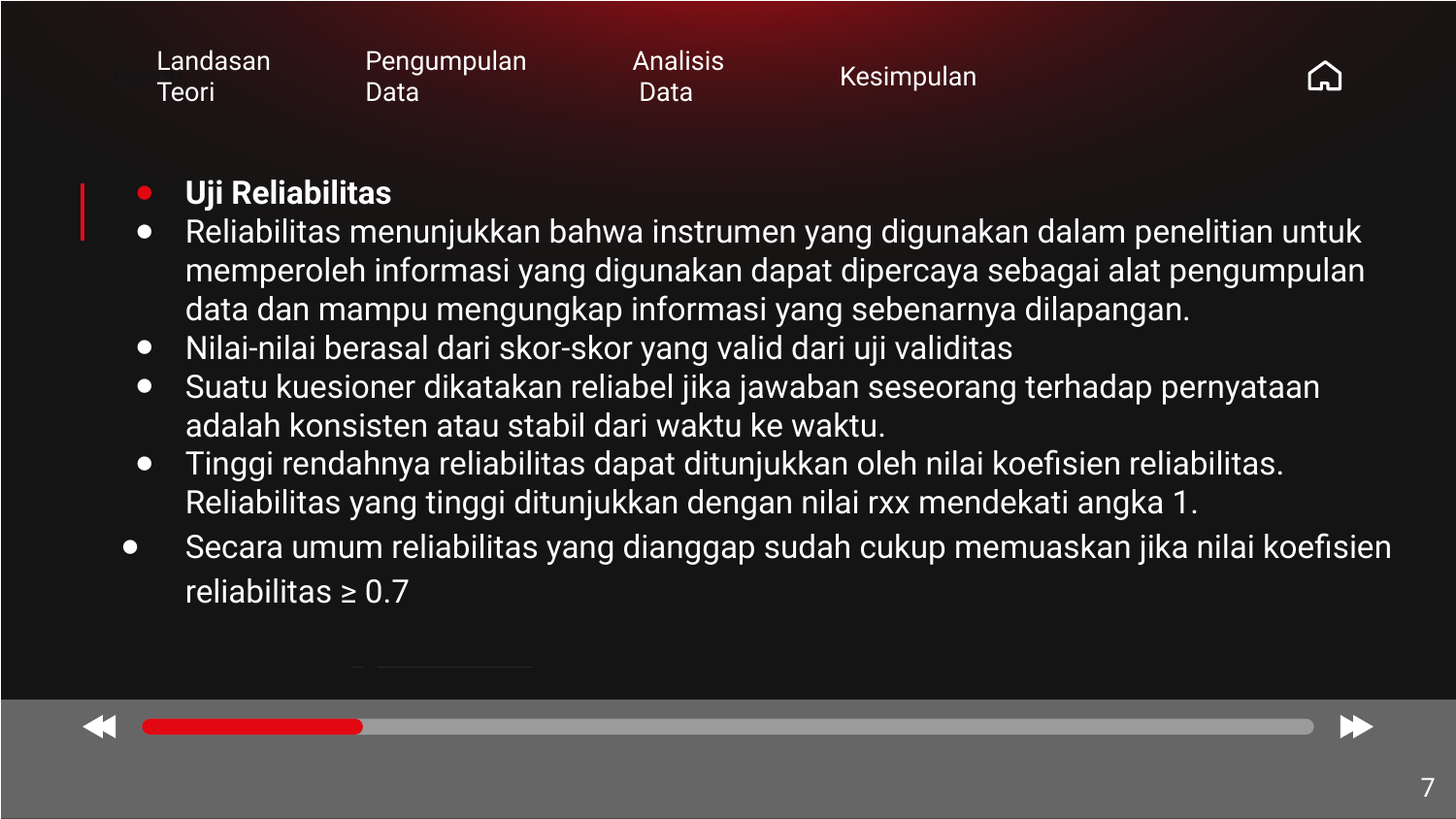

Home
Landasan
Teori
Pengumpulan
Data
Analisis
 Data
Kesimpulan

Uji Reliabilitas
Reliabilitas menunjukkan bahwa instrumen yang digunakan dalam penelitian untuk memperoleh informasi yang digunakan dapat dipercaya sebagai alat pengumpulan data dan mampu mengungkap informasi yang sebenarnya dilapangan.
Nilai-nilai berasal dari skor-skor yang valid dari uji validitas
Suatu kuesioner dikatakan reliabel jika jawaban seseorang terhadap pernyataan adalah konsisten atau stabil dari waktu ke waktu.
Tinggi rendahnya reliabilitas dapat ditunjukkan oleh nilai koefisien reliabilitas. Reliabilitas yang tinggi ditunjukkan dengan nilai rxx mendekati angka 1.
Secara umum reliabilitas yang dianggap sudah cukup memuaskan jika nilai koefisien reliabilitas ≥ 0.7

7